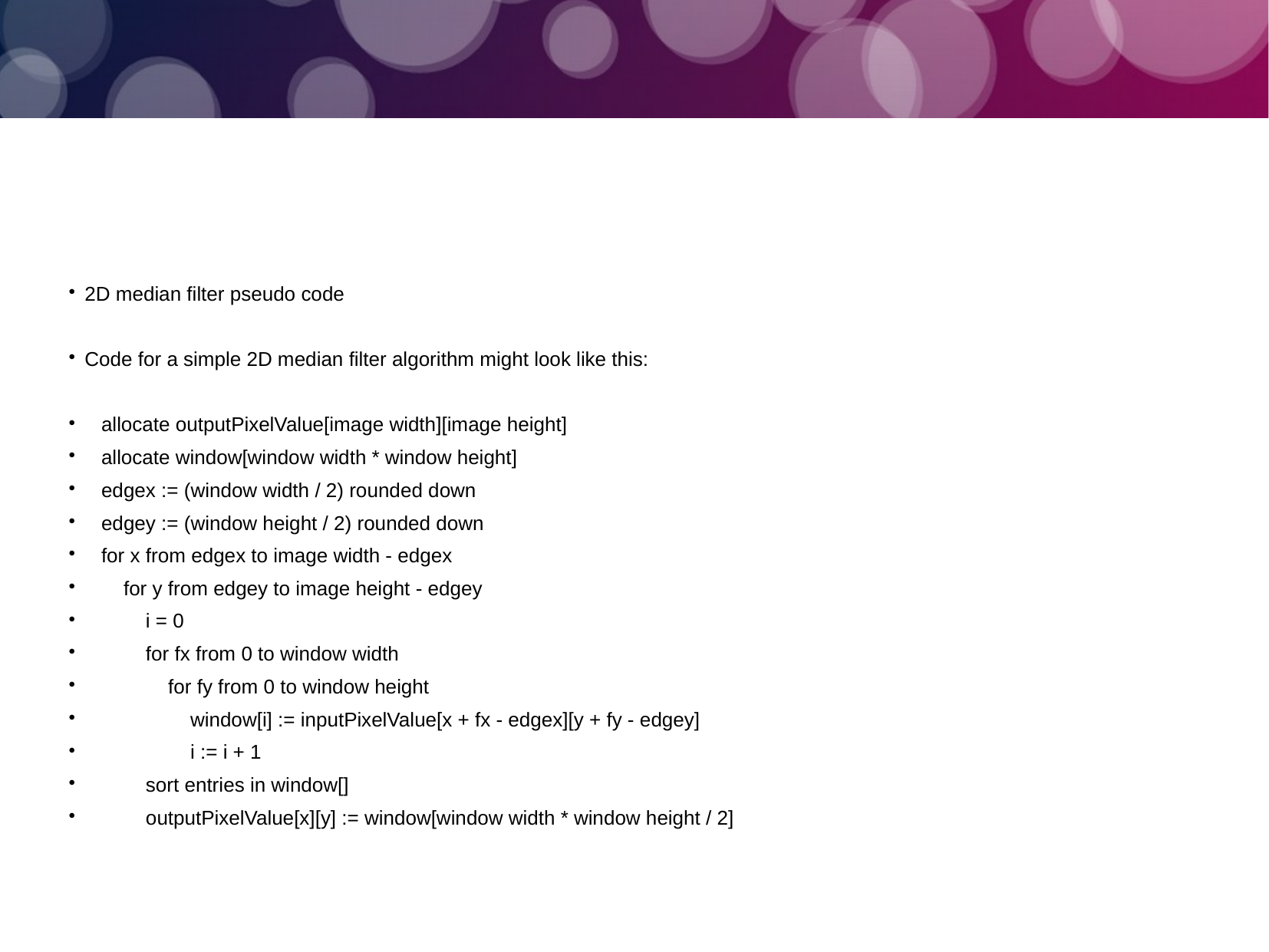

2D median filter pseudo code

Code for a simple 2D median filter algorithm might look like this:

   allocate outputPixelValue[image width][image height]
   allocate window[window width * window height]
   edgex := (window width / 2) rounded down
   edgey := (window height / 2) rounded down
   for x from edgex to image width - edgex
       for y from edgey to image height - edgey
           i = 0
           for fx from 0 to window width
               for fy from 0 to window height
                   window[i] := inputPixelValue[x + fx - edgex][y + fy - edgey]
                   i := i + 1
           sort entries in window[]
           outputPixelValue[x][y] := window[window width * window height / 2]